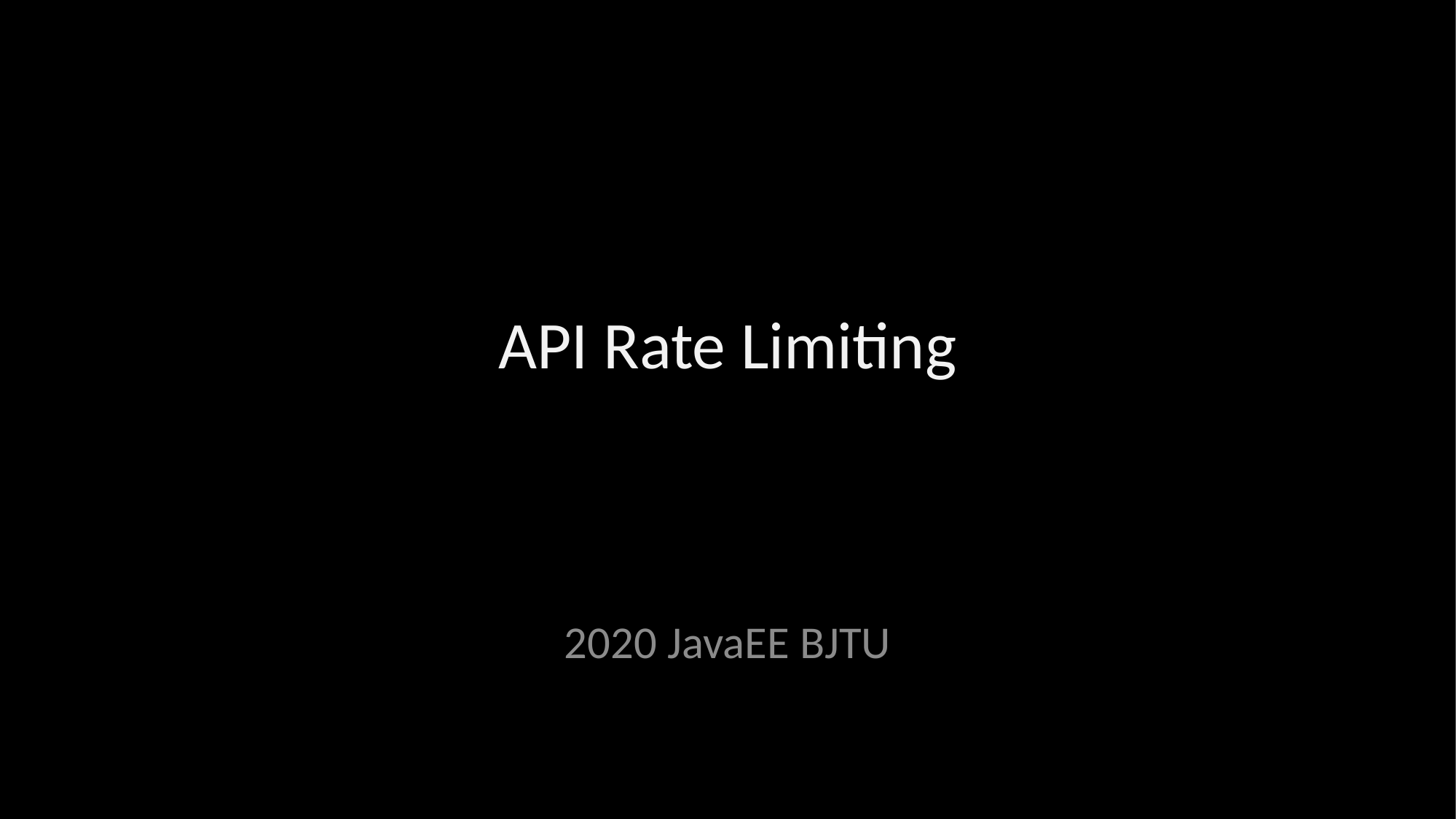

# API Rate Limiting
2020 JavaEE BJTU